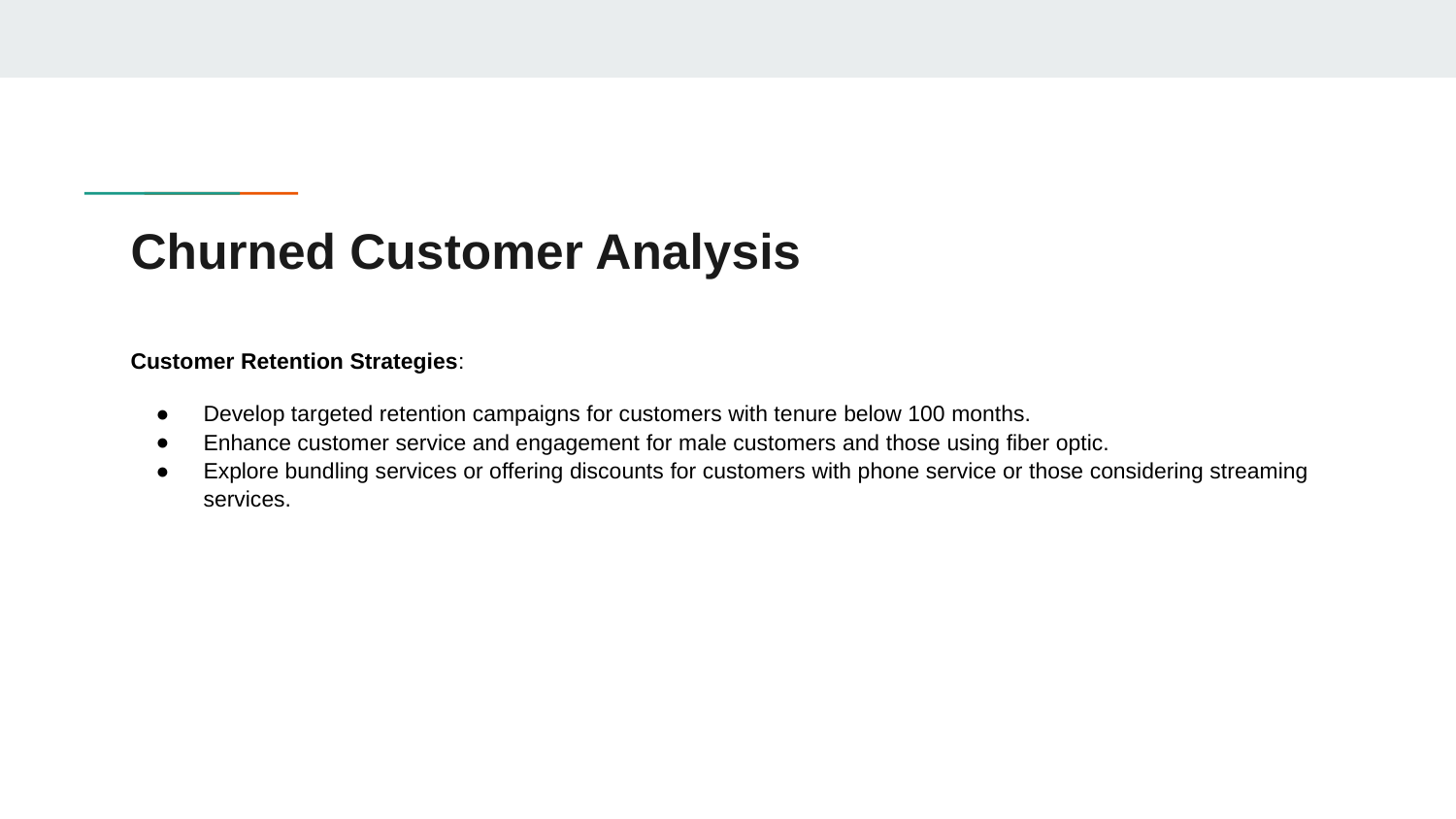

# Churned Customer Analysis
Customer Retention Strategies:
Develop targeted retention campaigns for customers with tenure below 100 months.
Enhance customer service and engagement for male customers and those using fiber optic.
Explore bundling services or offering discounts for customers with phone service or those considering streaming services.